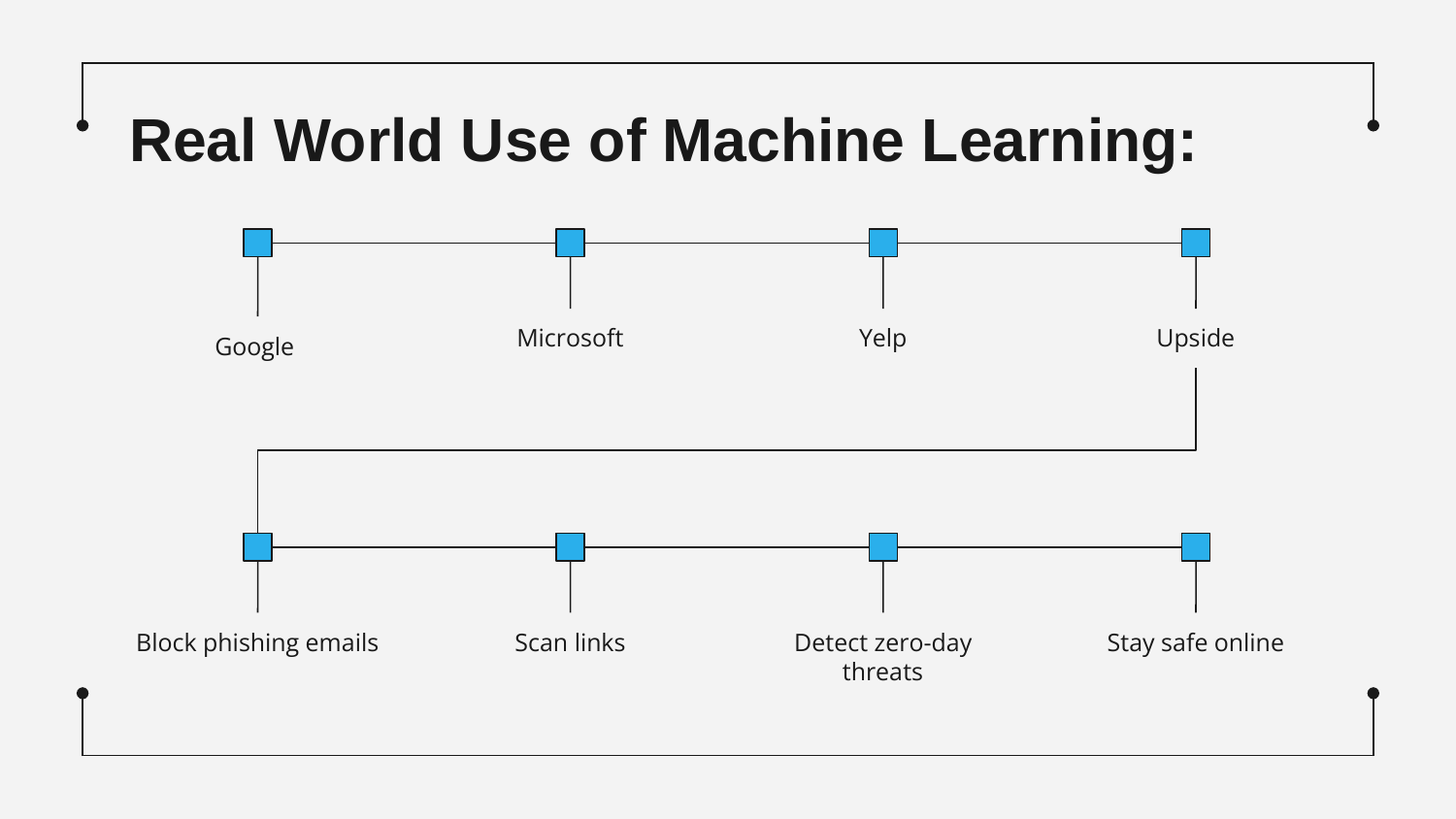

# Real World Use of Machine Learning:

Microsoft
Yelp
Upside
Google

Block phishing emails
Scan links
Detect zero-day threats
Stay safe online